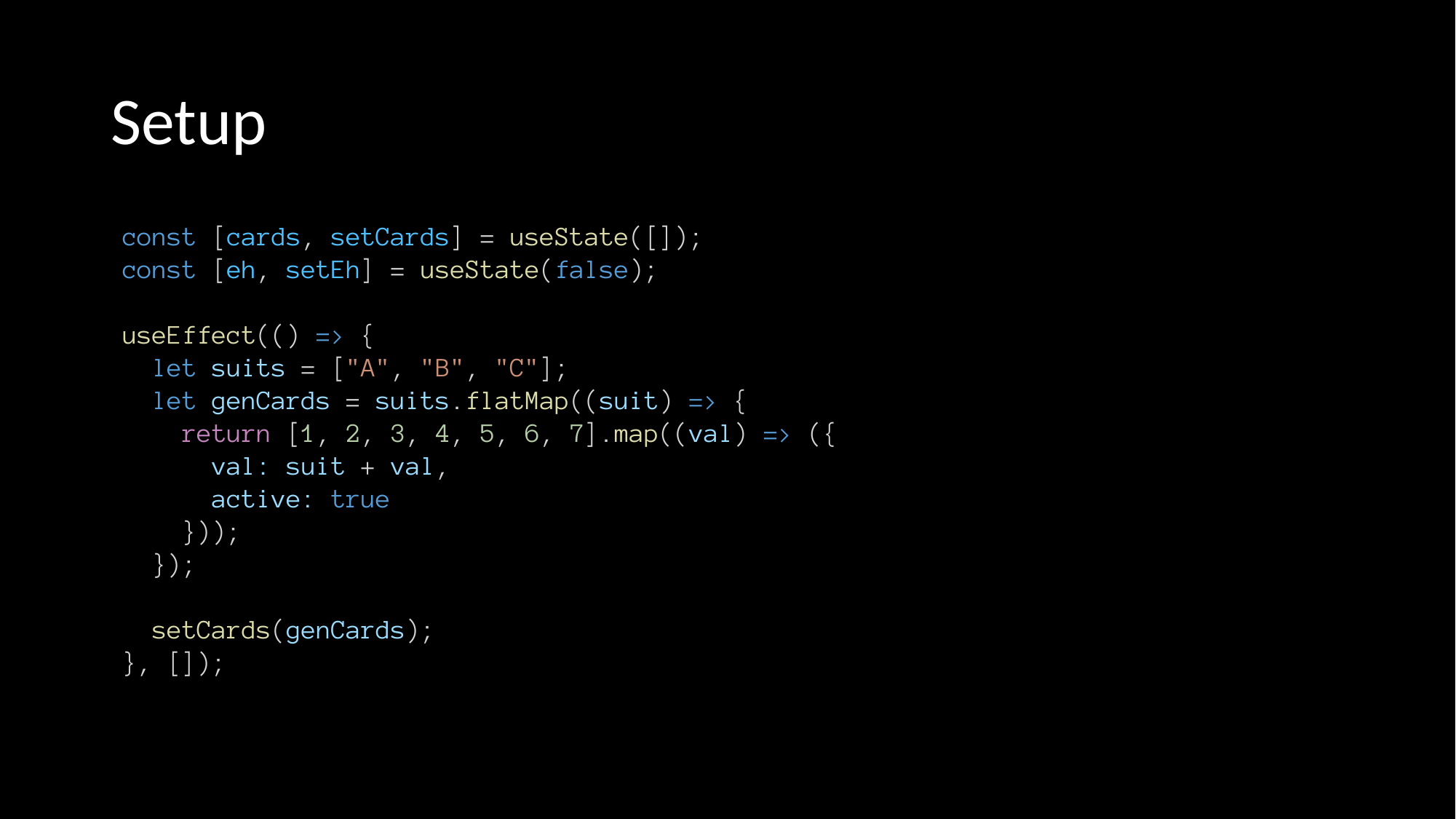

# Setup
const [cards, setCards] = useState([]);
const [eh, setEh] = useState(false);
useEffect(() => {
  let suits = ["A", "B", "C"];
  let genCards = suits.flatMap((suit) => {
    return [1, 2, 3, 4, 5, 6, 7].map((val) => ({
      val: suit + val,
      active: true
    }));
  });
  setCards(genCards);
}, []);